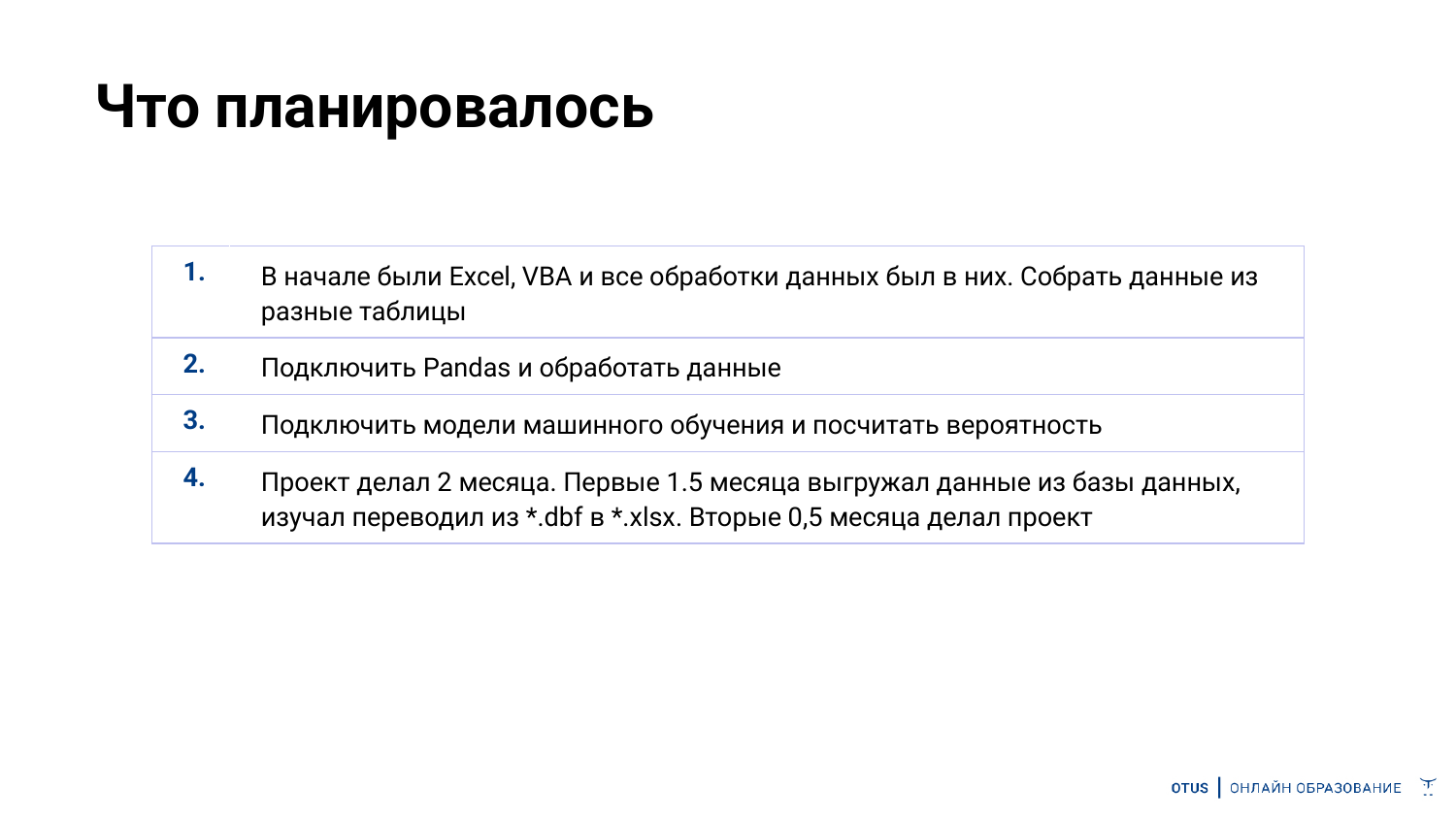

# Что планировалось
| 1. | В начале были Excel, VBA и все обработки данных был в них. Собрать данные из разные таблицы |
| --- | --- |
| 2. | Подключить Pandas и обработать данные |
| 3. | Подключить модели машинного обучения и посчитать вероятность |
| 4. | Проект делал 2 месяца. Первые 1.5 месяца выгружал данные из базы данных, изучал переводил из \*.dbf в \*.xlsx. Вторые 0,5 месяца делал проект |